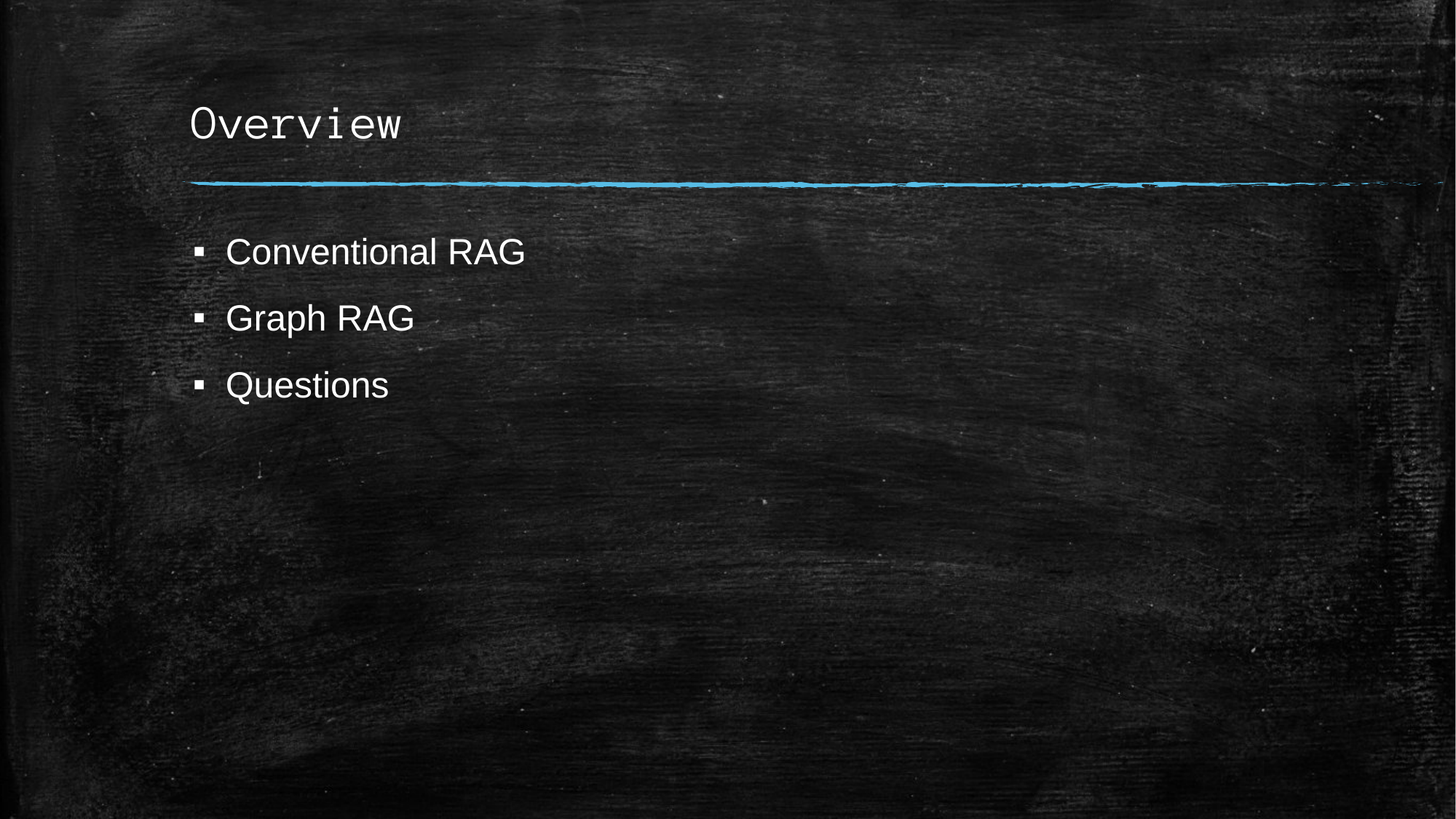

# Overview
Conventional RAG
Graph RAG
Questions